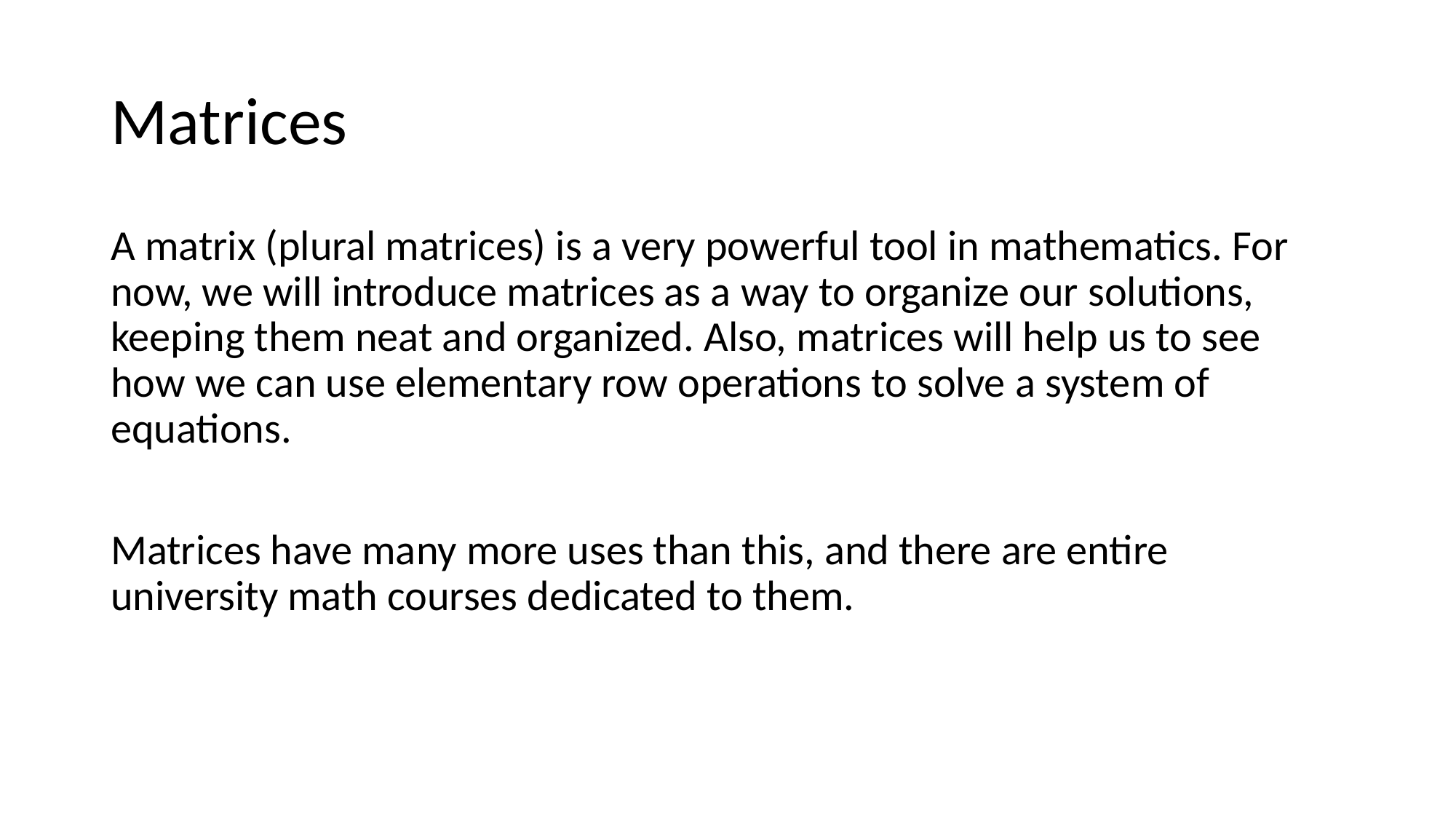

# Matrices
A matrix (plural matrices) is a very powerful tool in mathematics. For now, we will introduce matrices as a way to organize our solutions, keeping them neat and organized. Also, matrices will help us to see how we can use elementary row operations to solve a system of equations.

Matrices have many more uses than this, and there are entire university math courses dedicated to them.